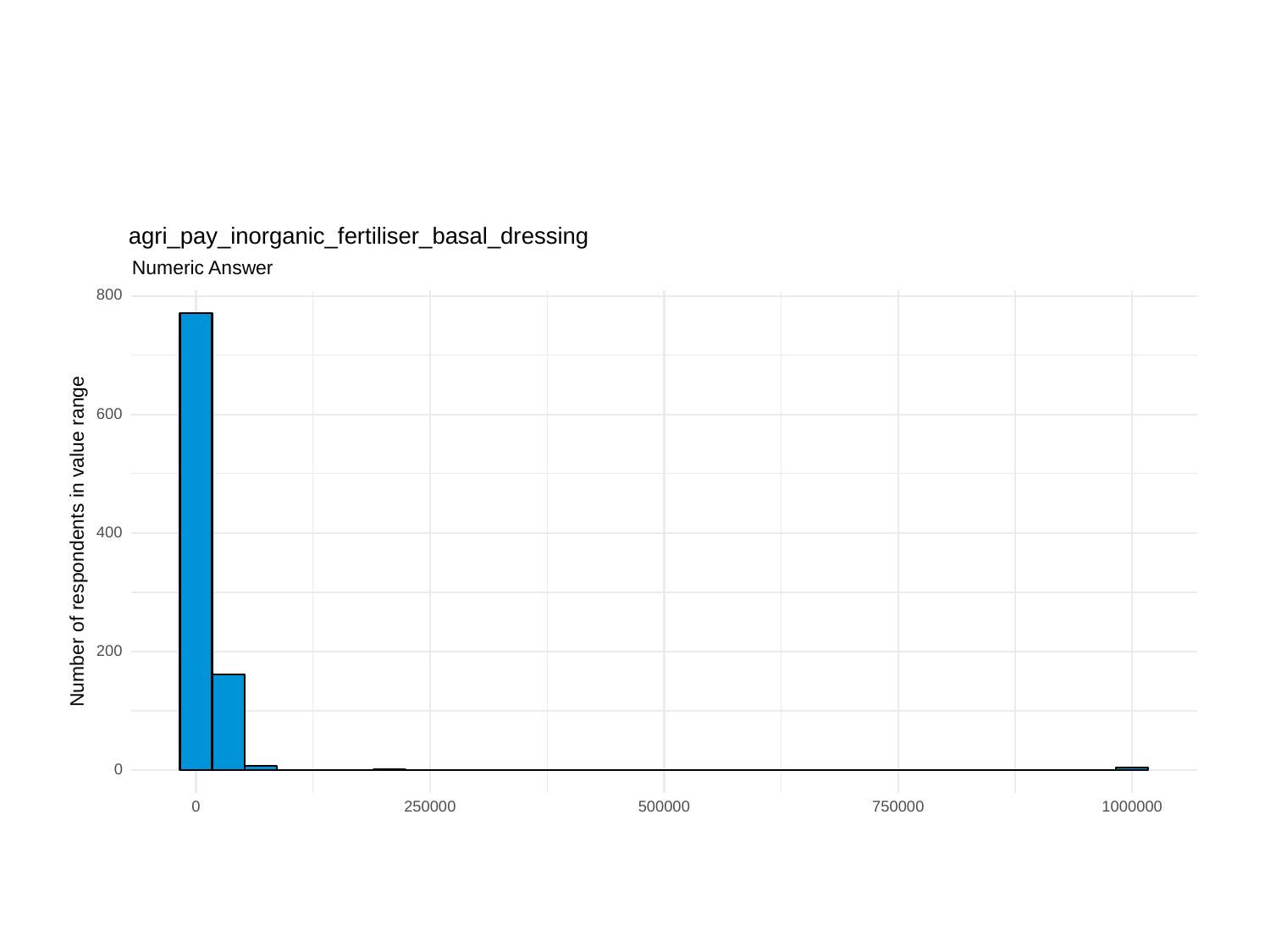

agri_pay_inorganic_fertiliser_basal_dressing
Numeric Answer
800

600

400
Number of respondents in value range

200

0

0
250000
500000
750000
1000000